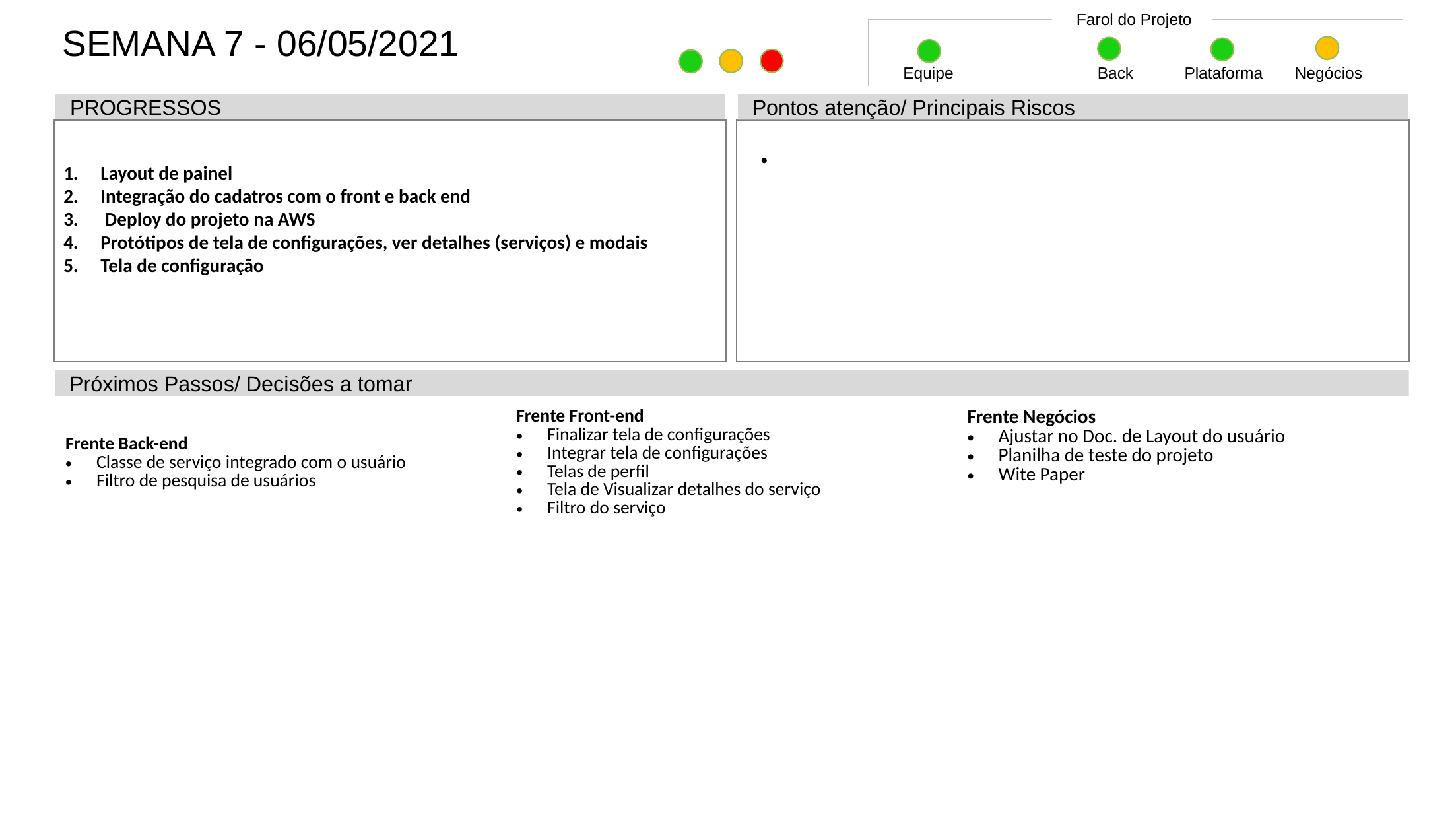

Farol do Projeto

SEMANA 7 - 06/05/2021

Equipe
Back
Plataforma
Negócios
PROGRESSOS
Pontos atenção/ Principais Riscos

Layout de painel
Integração do cadatros com o front e back end
 Deploy do projeto na AWS
Protótipos de tela de configurações, ver detalhes (serviços) e modais
Tela de configuração

Próximos Passos/ Decisões a tomar
| Frente Back-end Classe de serviço integrado com o usuário Filtro de pesquisa de usuários | Frente Front-end Finalizar tela de configurações Integrar tela de configurações Telas de perfil Tela de Visualizar detalhes do serviço Filtro do serviço | Frente Negócios Ajustar no Doc. de Layout do usuário Planilha de teste do projeto Wite Paper |
| --- | --- | --- |